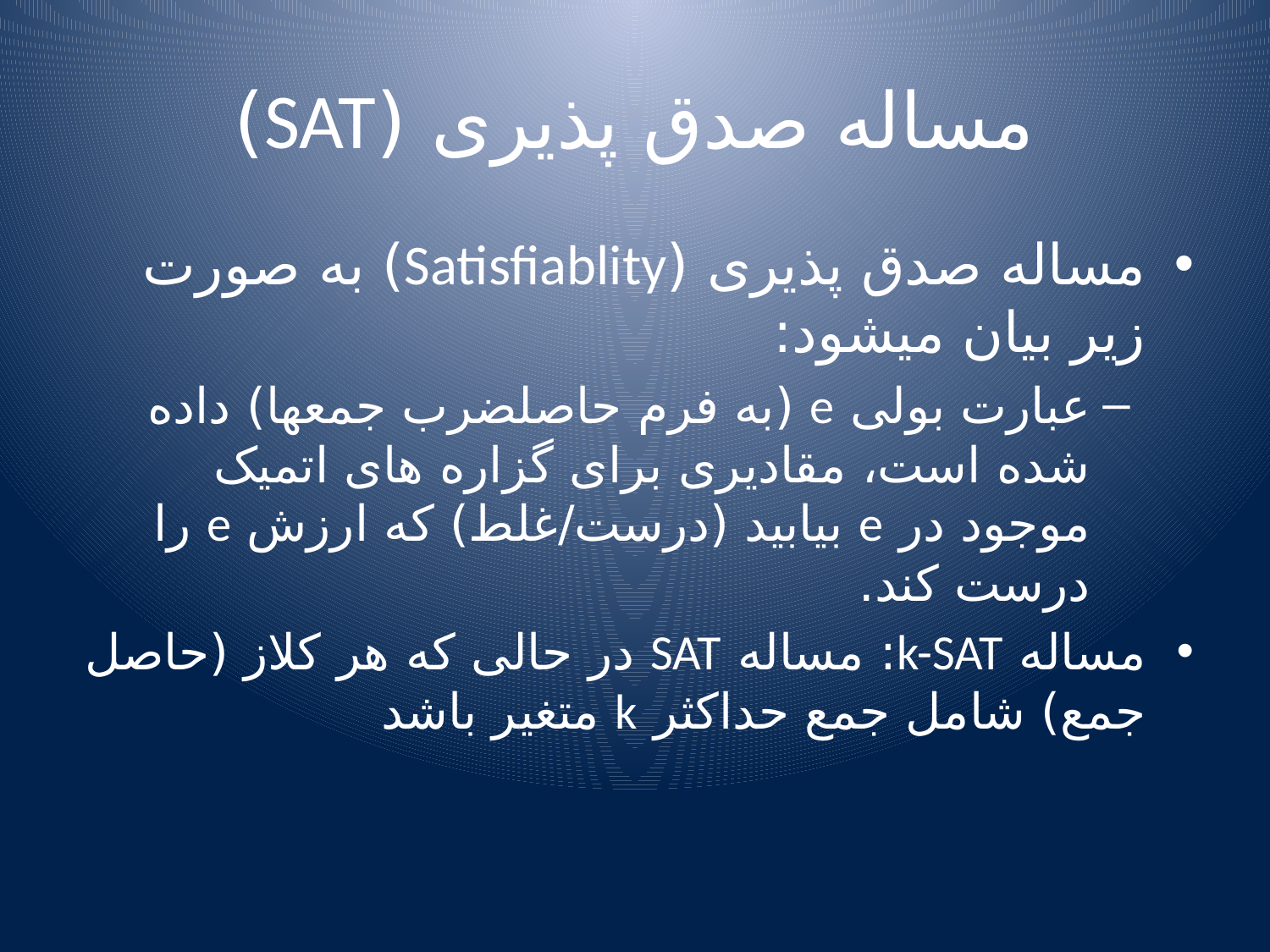

# مساله صدق پذیری (SAT)
مساله صدق پذیری (Satisfiablity) به صورت زیر بیان میشود:
عبارت بولی e (به فرم حاصلضرب جمعها) داده شده است، مقادیری برای گزاره های اتمیک موجود در e بیابید (درست/غلط) که ارزش e را درست کند.
مساله k-SAT: مساله SAT در حالی که هر کلاز (حاصل جمع) شامل جمع حداکثر k متغیر باشد